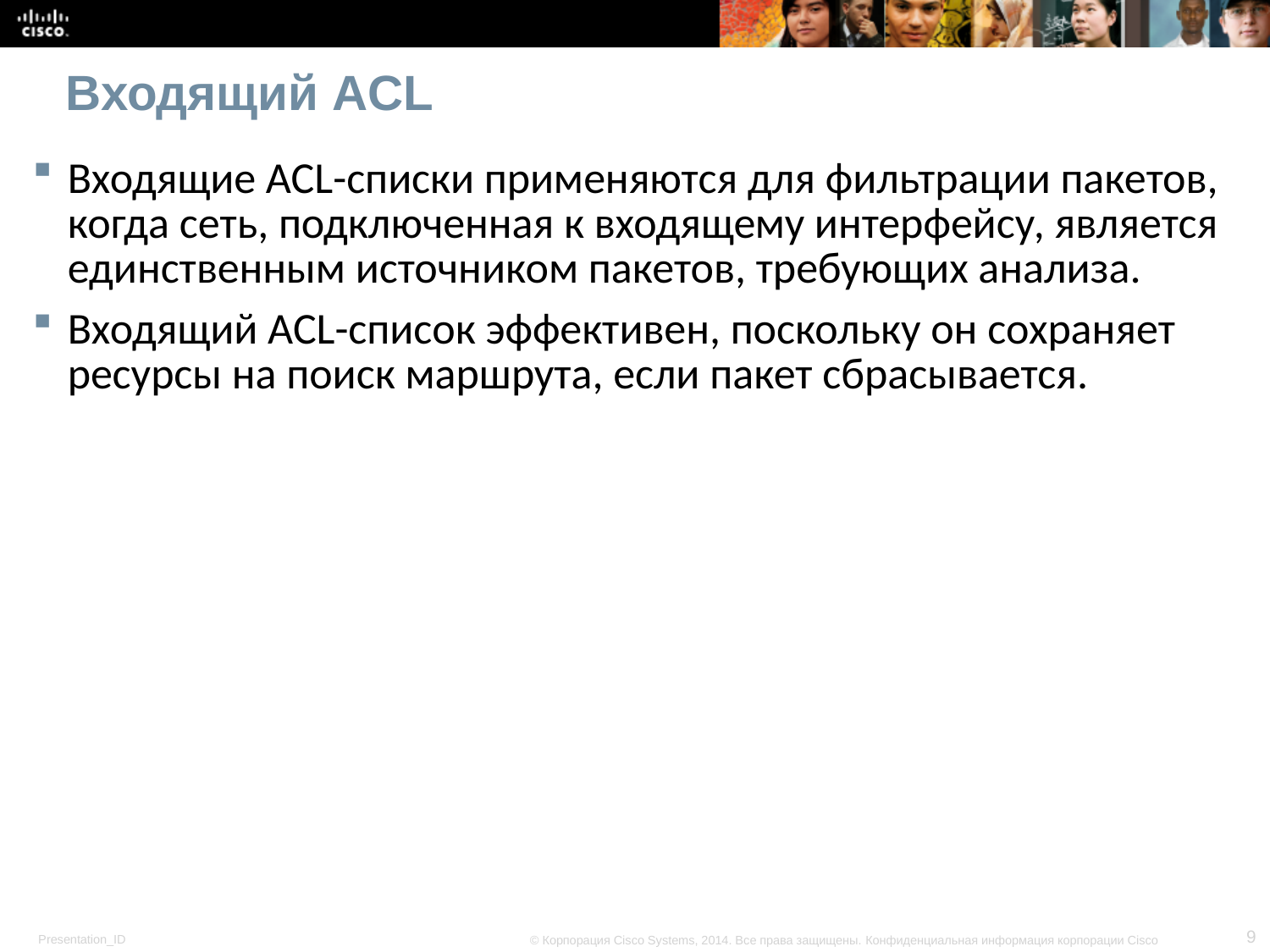

# Входящий ACL
Входящие ACL-списки применяются для фильтрации пакетов, когда сеть, подключенная к входящему интерфейсу, является единственным источником пакетов, требующих анализа.
Входящий ACL-список эффективен, поскольку он сохраняет ресурсы на поиск маршрута, если пакет сбрасывается.